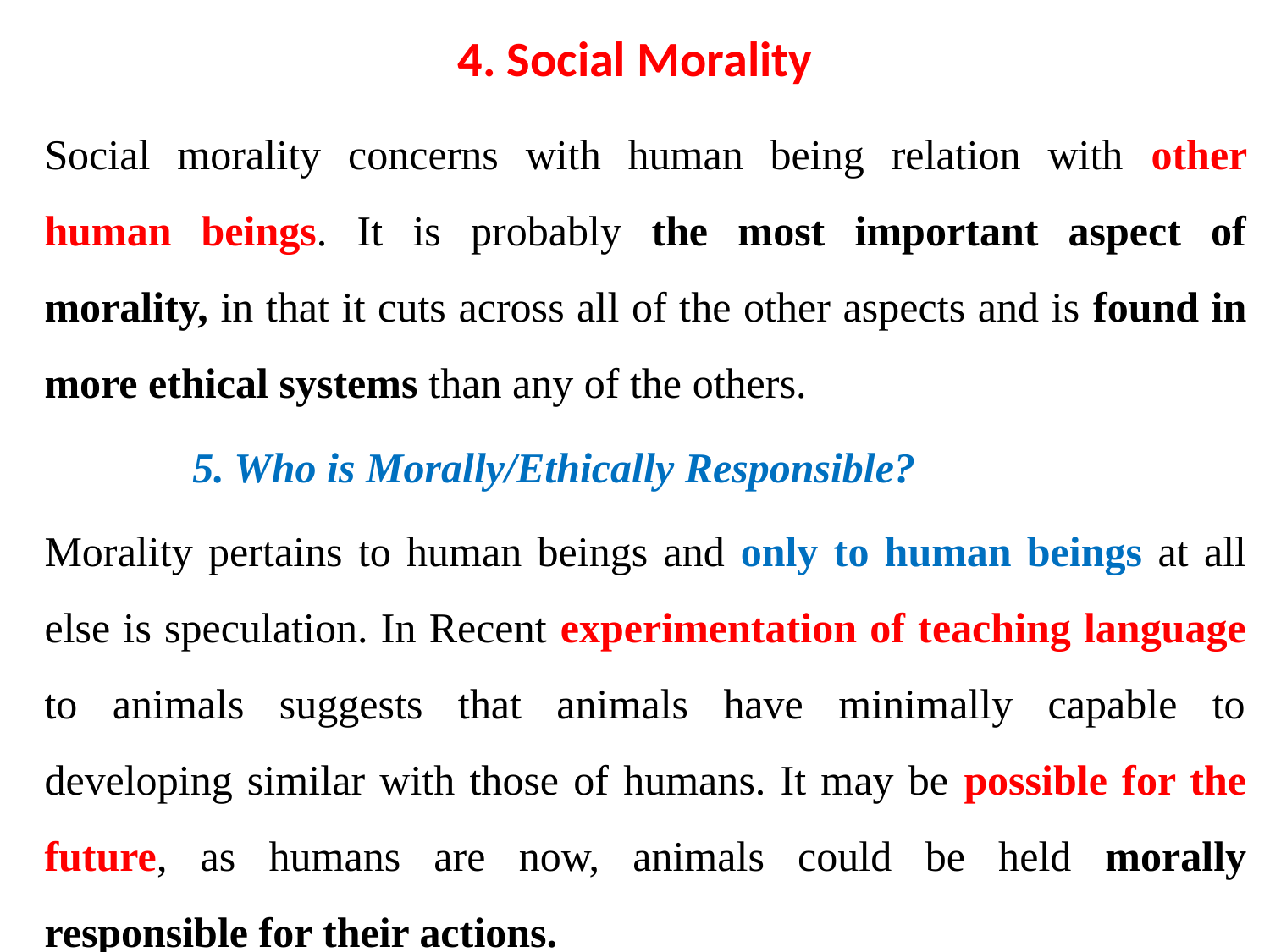

# 4. Social Morality
Social morality concerns with human being relation with other human beings. It is probably the most important aspect of morality, in that it cuts across all of the other aspects and is found in more ethical systems than any of the others.
              5. Who is Morally/Ethically Responsible?
Morality pertains to human beings and only to human beings at all else is speculation. In Recent experimentation of teaching language to animals suggests that animals have minimally capable to developing similar with those of humans. It may be possible for the future, as humans are now, animals could be held morally responsible for their actions.